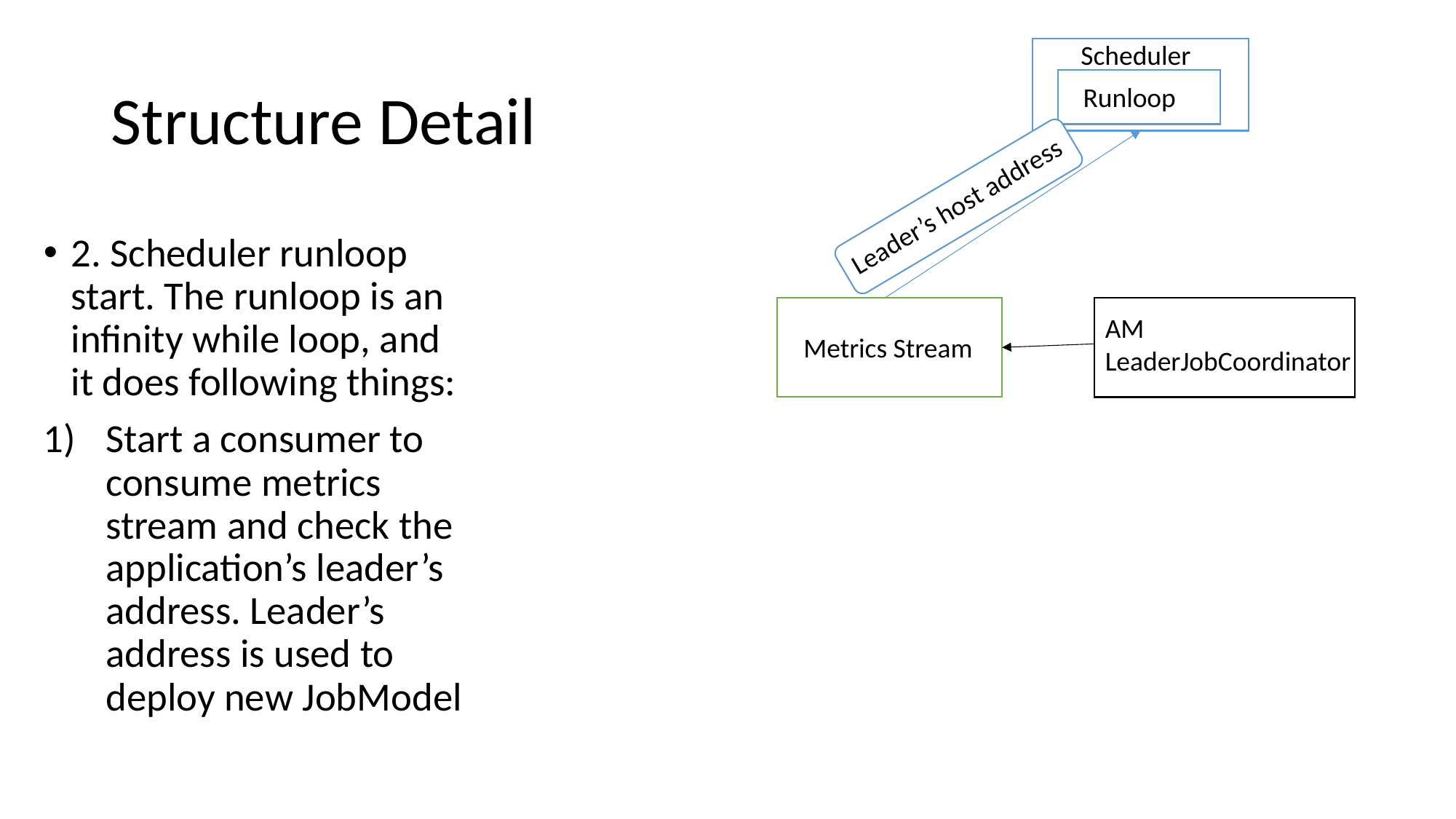

Scheduler

# Structure Detail

Runloop

Leader’s host address
2. Scheduler runloop start. The runloop is an infinity while loop, and it does following things:
Start a consumer to consume metrics stream and check the application’s leader’s address. Leader’s address is used to deploy new JobModel

AM
LeaderJobCoordinator
Metrics Stream